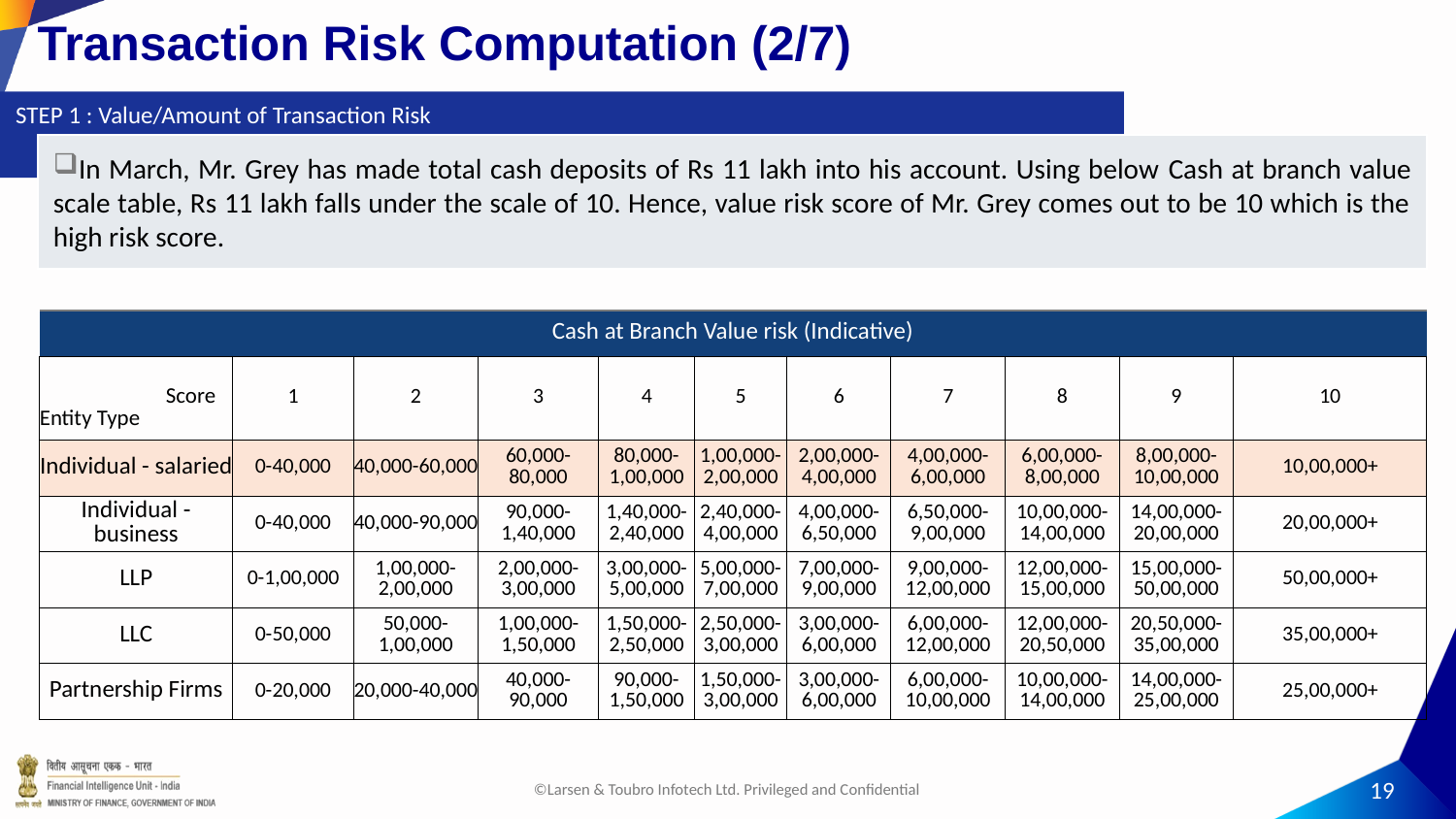

# Transaction Risk Computation (2/7)
STEP 1 : Value/Amount of Transaction Risk
In March, Mr. Grey has made total cash deposits of Rs 11 lakh into his account. Using below Cash at branch value scale table, Rs 11 lakh falls under the scale of 10. Hence, value risk score of Mr. Grey comes out to be 10 which is the high risk score.

| Cash at Branch Value risk (Indicative) |  |  |  |  |  |  |  |  |  |  |
| --- | --- | --- | --- | --- | --- | --- | --- | --- | --- | --- |
| Score Entity Type | 1 | 2 | 3 | 4 | 5 | 6 | 7 | 8 | 9 | 10 |
| Individual - salaried | 0-40,000 | 40,000-60,000 | 60,000-80,000 | 80,000-1,00,000 | 1,00,000-2,00,000 | 2,00,000-4,00,000 | 4,00,000-6,00,000 | 6,00,000-8,00,000 | 8,00,000-10,00,000 | 10,00,000+ |
| Individual - business | 0-40,000 | 40,000-90,000 | 90,000-1,40,000 | 1,40,000-2,40,000 | 2,40,000-4,00,000 | 4,00,000-6,50,000 | 6,50,000-9,00,000 | 10,00,000-14,00,000 | 14,00,000-20,00,000 | 20,00,000+ |
| LLP | 0-1,00,000 | 1,00,000-2,00,000 | 2,00,000-3,00,000 | 3,00,000-5,00,000 | 5,00,000-7,00,000 | 7,00,000-9,00,000 | 9,00,000-12,00,000 | 12,00,000-15,00,000 | 15,00,000-50,00,000 | 50,00,000+ |
| LLC | 0-50,000 | 50,000-1,00,000 | 1,00,000-1,50,000 | 1,50,000-2,50,000 | 2,50,000-3,00,000 | 3,00,000-6,00,000 | 6,00,000-12,00,000 | 12,00,000-20,50,000 | 20,50,000-35,00,000 | 35,00,000+ |
| Partnership Firms | 0-20,000 | 20,000-40,000 | 40,000-90,000 | 90,000-1,50,000 | 1,50,000-3,00,000 | 3,00,000-6,00,000 | 6,00,000-10,00,000 | 10,00,000-14,00,000 | 14,00,000-25,00,000 | 25,00,000+ |